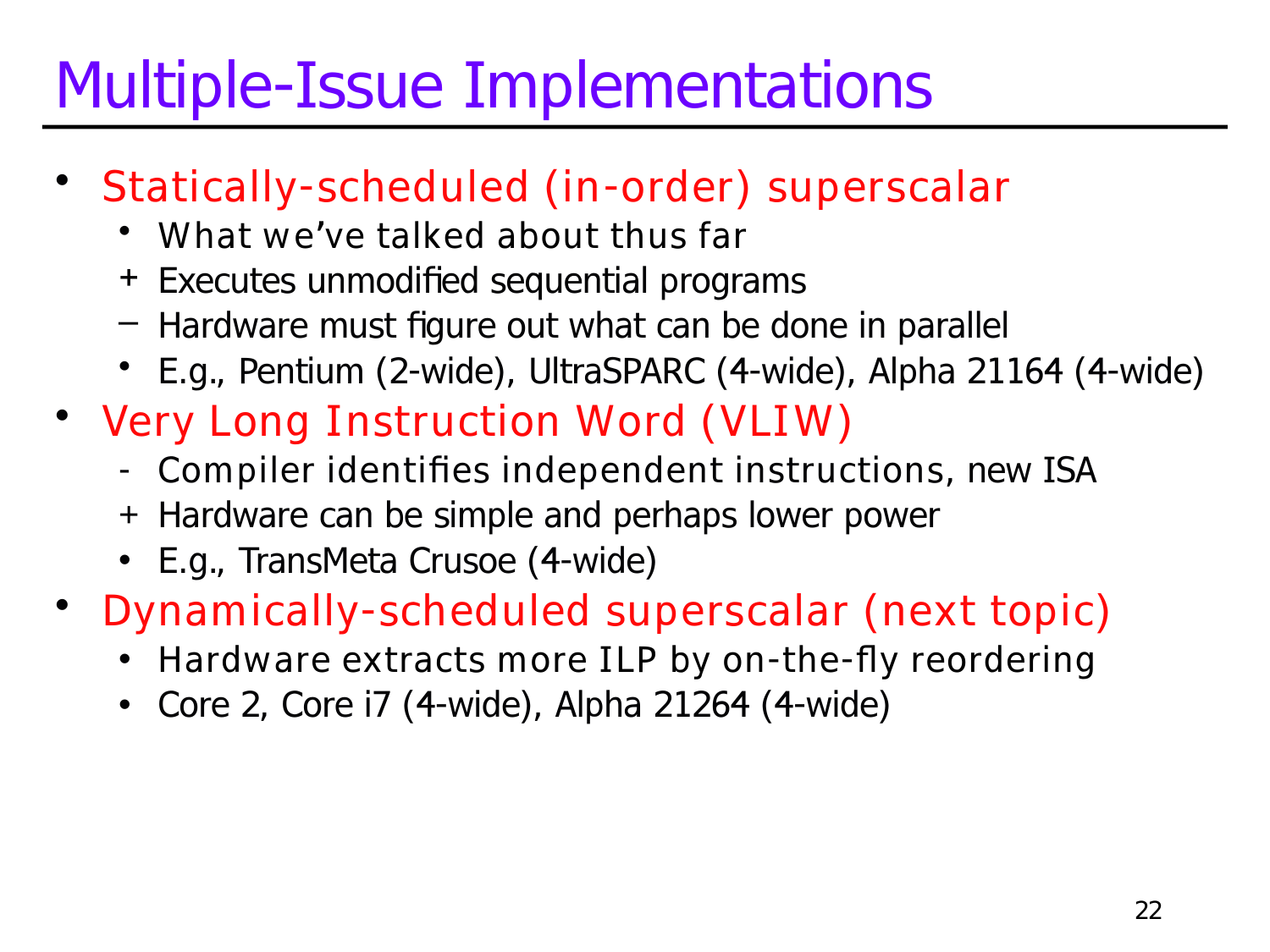

# Multiple-Issue Implementations
Statically-scheduled (in-order) superscalar
What we’ve talked about thus far
Executes unmodified sequential programs
Hardware must figure out what can be done in parallel
E.g., Pentium (2-wide), UltraSPARC (4-wide), Alpha 21164 (4-wide)
Very Long Instruction Word (VLIW)
Compiler identifies independent instructions, new ISA
Hardware can be simple and perhaps lower power
E.g., TransMeta Crusoe (4-wide)
Dynamically-scheduled superscalar (next topic)
Hardware extracts more ILP by on-the-fly reordering
Core 2, Core i7 (4-wide), Alpha 21264 (4-wide)
22